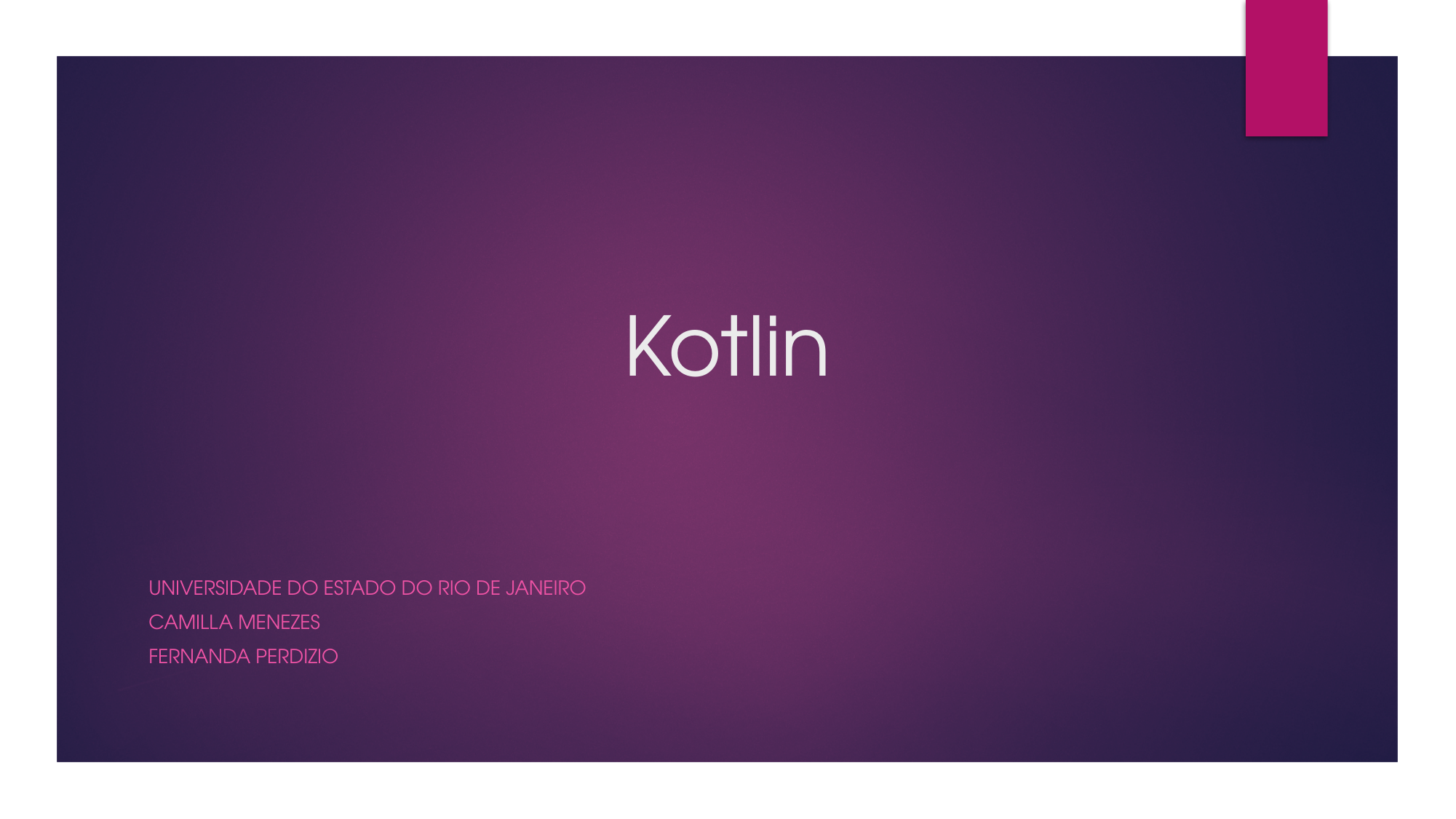

# Kotlin
UNIVERSIDADE DO ESTADO DO RIO DE JANEIRO
CAMILLA MENEZES
FERNANDA PERDIZIO